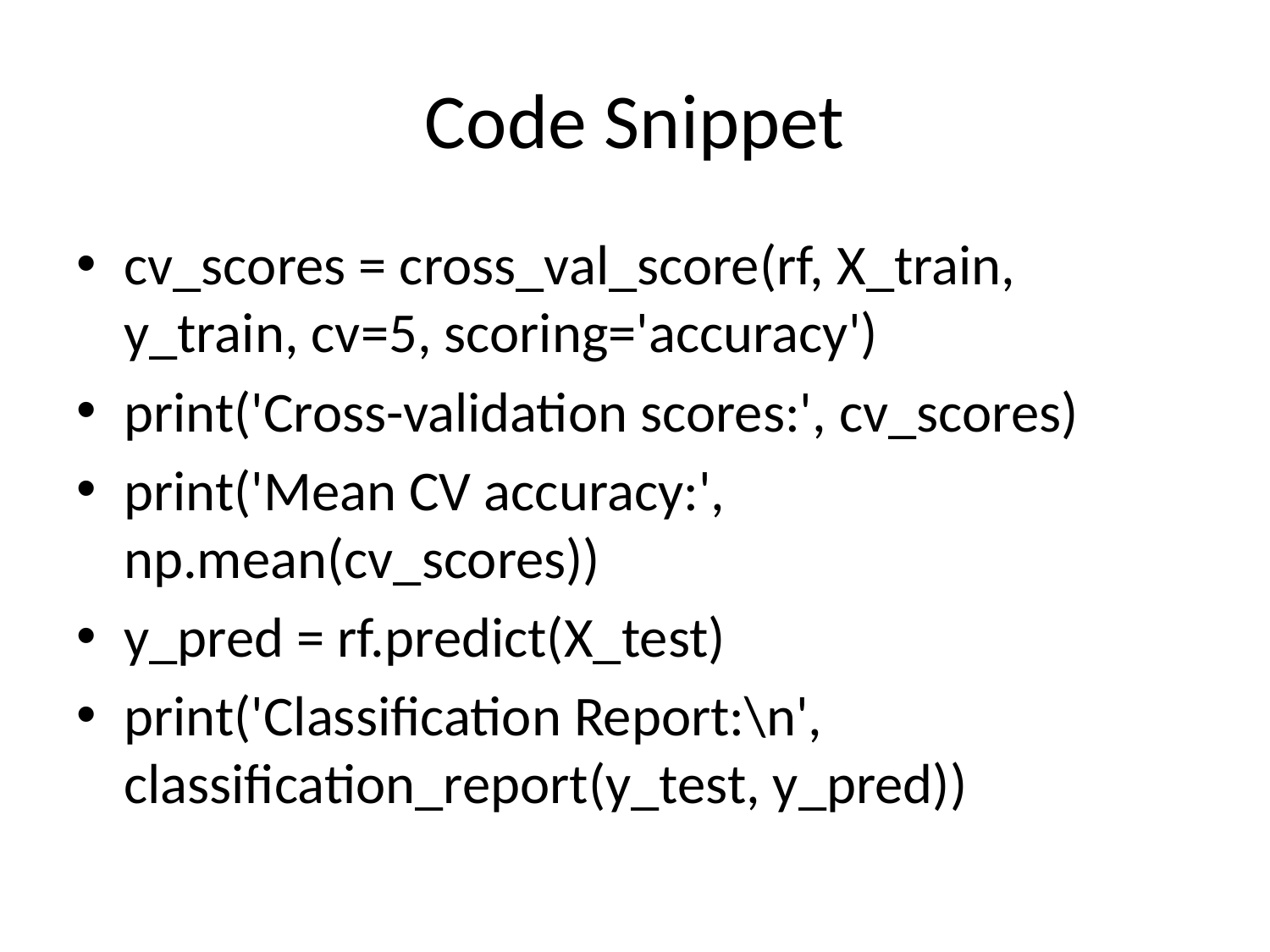

# Code Snippet
cv_scores = cross_val_score(rf, X_train, y_train, cv=5, scoring='accuracy')
print('Cross-validation scores:', cv_scores)
print('Mean CV accuracy:', np.mean(cv_scores))
y_pred = rf.predict(X_test)
print('Classification Report:\n', classification_report(y_test, y_pred))